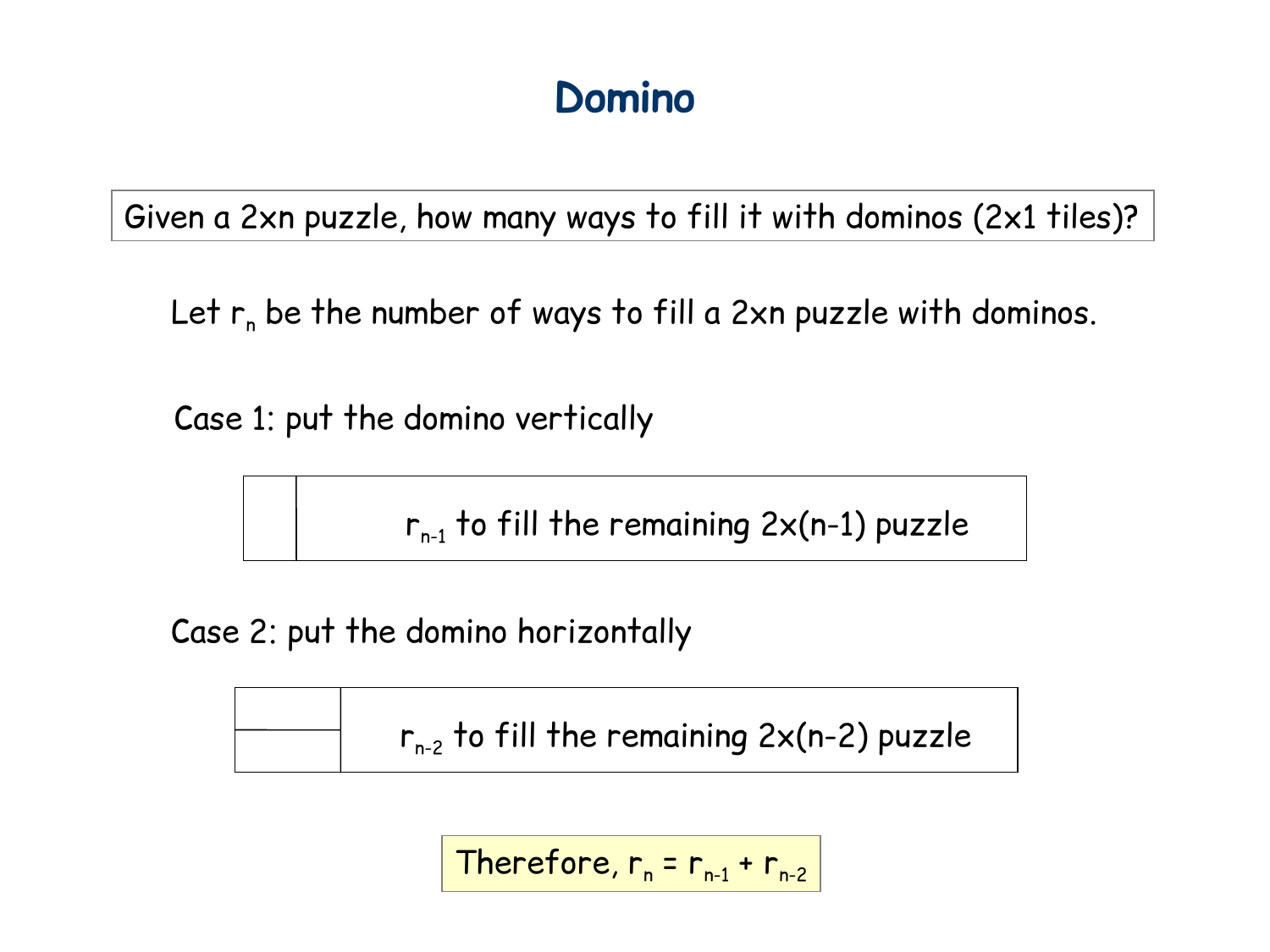

Domino
Given a 2xn puzzle, how many ways to fill it with dominos (2x1 tiles)?
Let rn be the number of ways to fill a 2xn puzzle with dominos.
Case 1: put the domino vertically

rn-1 to fill the remaining 2x(n-1) puzzle
Case 2: put the domino horizontally

rn-2 to fill the remaining 2x(n-2) puzzle

Therefore, rn = rn-1 + rn-2